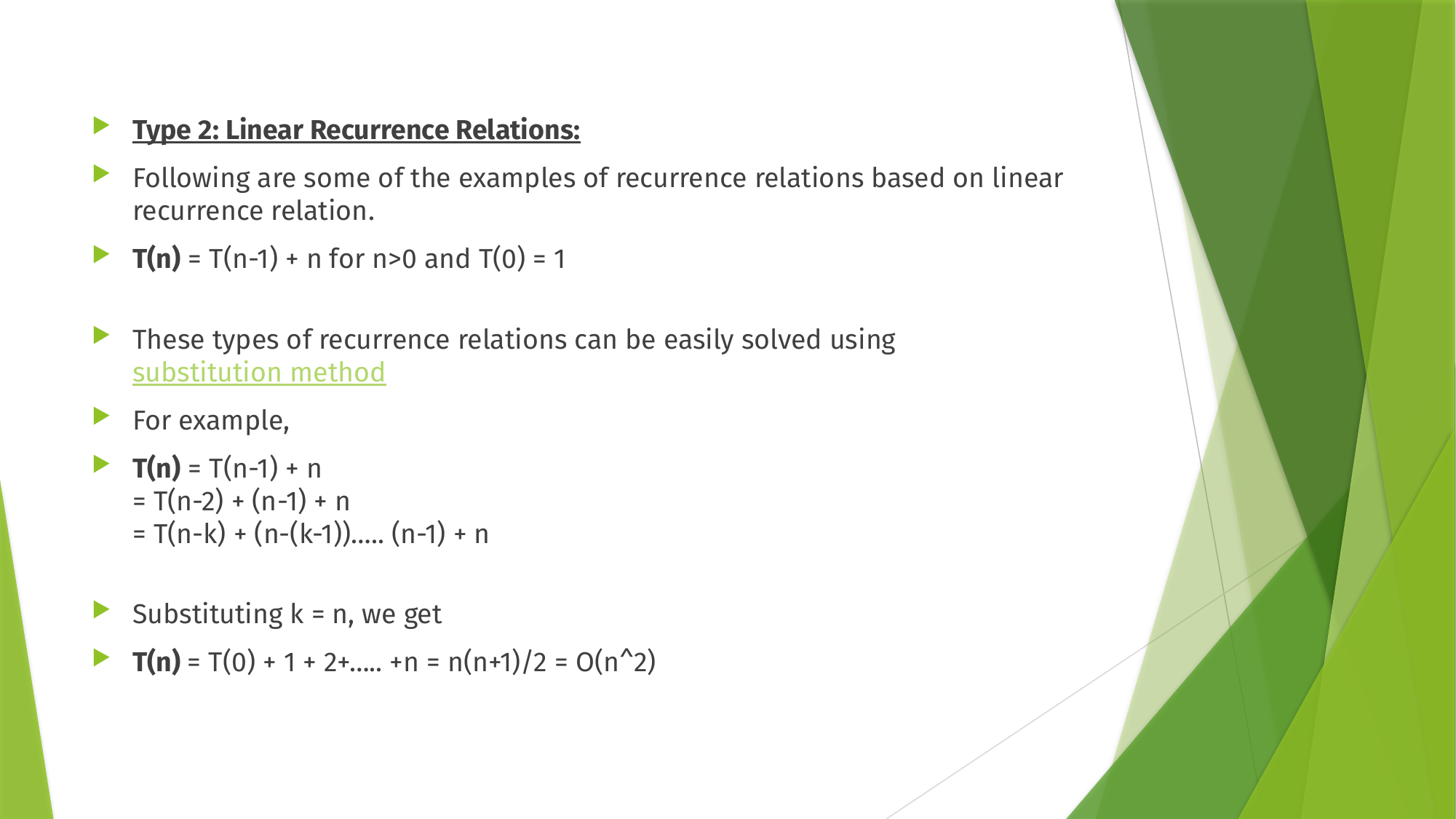

#
Type 2: Linear Recurrence Relations:
Following are some of the examples of recurrence relations based on linear recurrence relation.
T(n) = T(n-1) + n for n>0 and T(0) = 1
These types of recurrence relations can be easily solved using substitution method
For example,
T(n) = T(n-1) + n
= T(n-2) + (n-1) + n
= T(n-k) + (n-(k-1))….. (n-1) + n
Substituting k = n, we get
T(n) = T(0) + 1 + 2+….. +n = n(n+1)/2 = O(n^2)